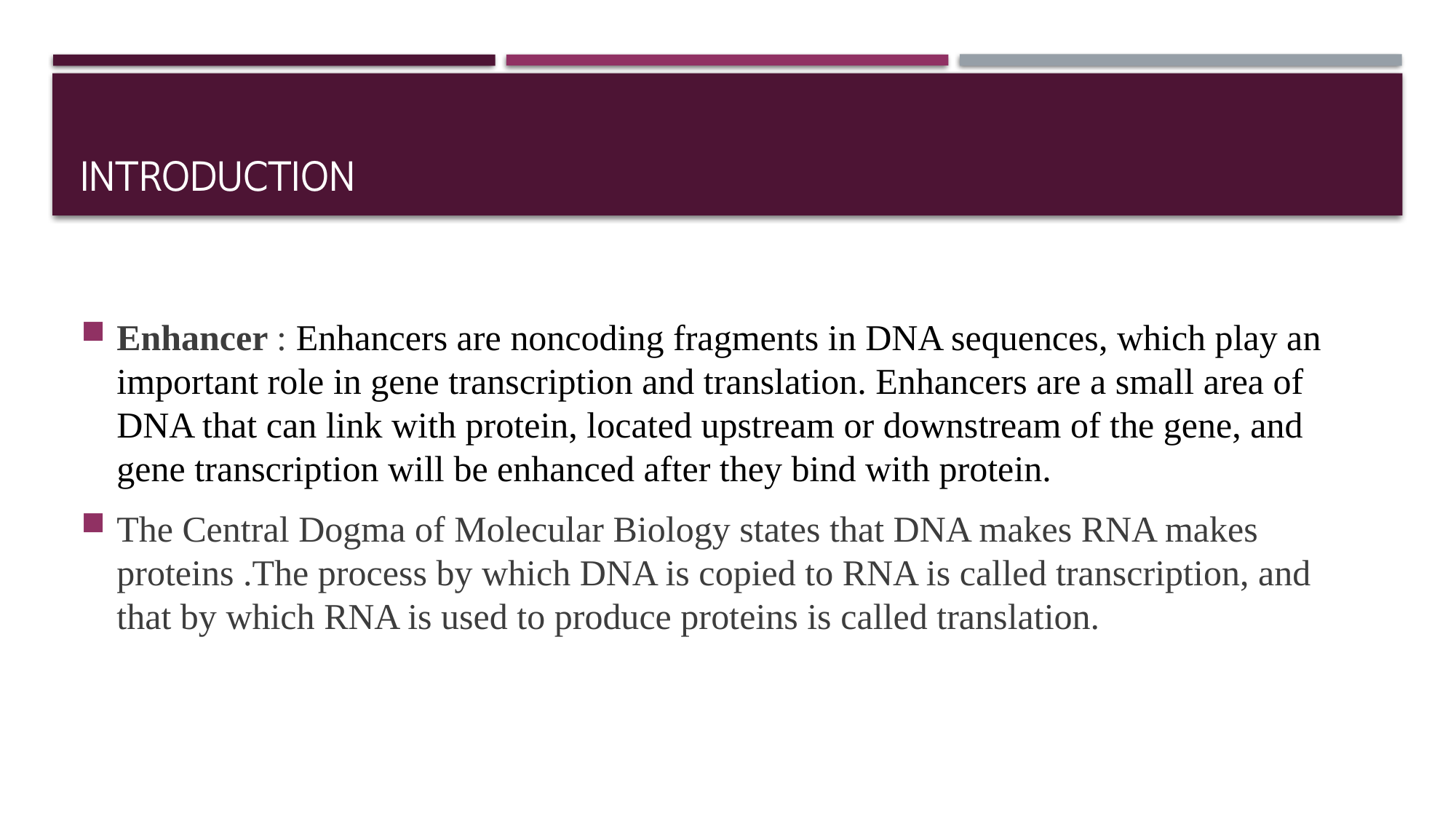

# introduction
Enhancer : Enhancers are noncoding fragments in DNA sequences, which play an important role in gene transcription and translation. Enhancers are a small area of DNA that can link with protein, located upstream or downstream of the gene, and gene transcription will be enhanced after they bind with protein.
The Central Dogma of Molecular Biology states that DNA makes RNA makes proteins .The process by which DNA is copied to RNA is called transcription, and that by which RNA is used to produce proteins is called translation.